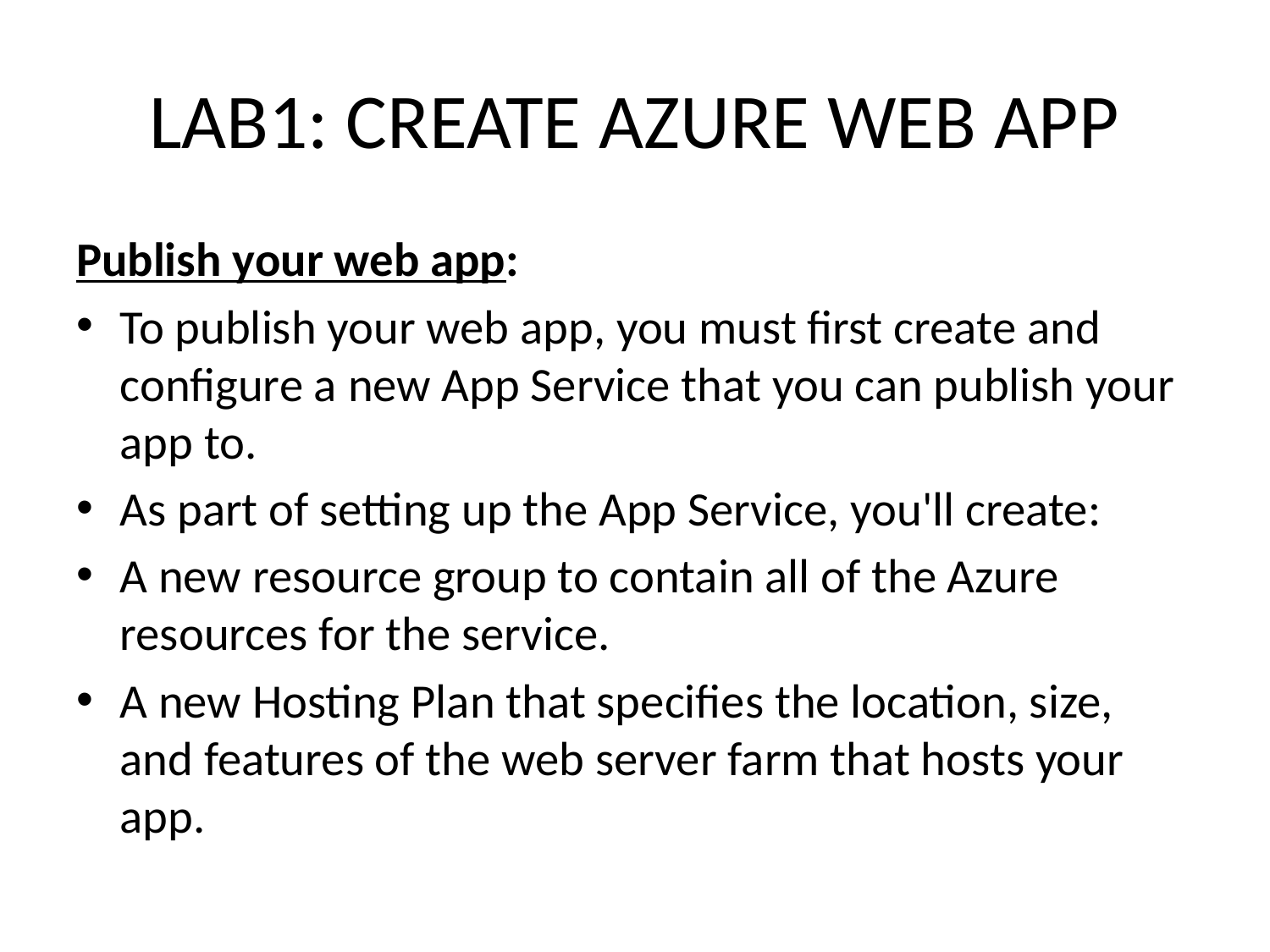

# LAB1: CREATE AZURE WEB APP
Publish your web app:
To publish your web app, you must first create and configure a new App Service that you can publish your app to.
As part of setting up the App Service, you'll create:
A new resource group to contain all of the Azure resources for the service.
A new Hosting Plan that specifies the location, size, and features of the web server farm that hosts your app.